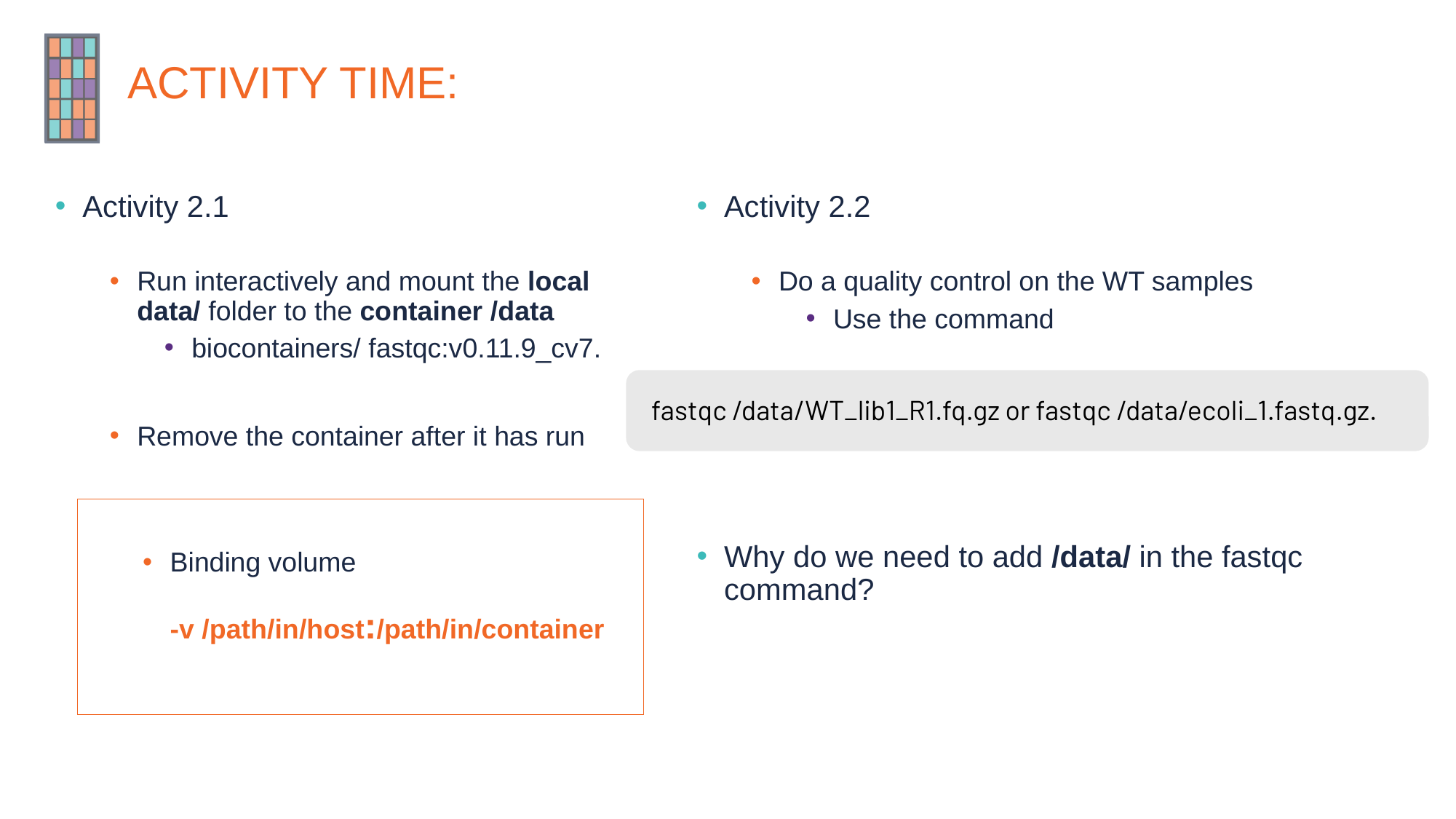

#
Activity 2.1
Run interactively and mount the local data/ folder to the container /data
biocontainers/ fastqc:v0.11.9_cv7.

Remove the container after it has run
Activity 2.2
Do a quality control on the WT samples
Use the command

Why do we need to add /data/ in the fastqc command?

fastqc /data/WT_lib1_R1.fq.gz or fastqc /data/ecoli_1.fastq.gz.

Binding volume
-v /path/in/host:/path/in/container